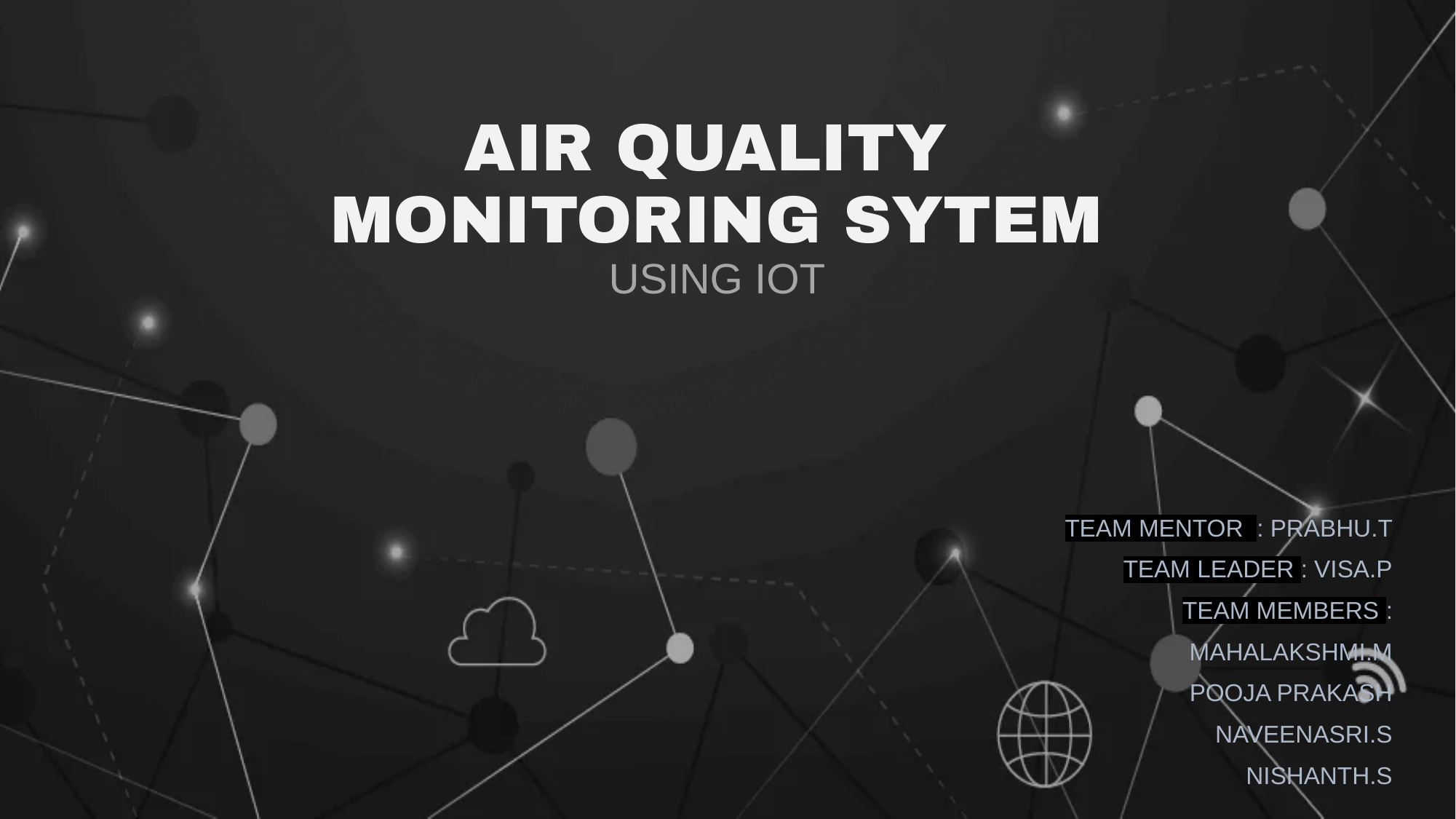

# AIR QUALITY MONITORING SYTEM USING IOT
TEAM MENTOR  : PRABHU.T
TEAM LEADER : VISA.P
TEAM MEMBERS :
MAHALAKSHMI.M
POOJA PRAKASH
NAVEENASRI.S
NISHANTH.S